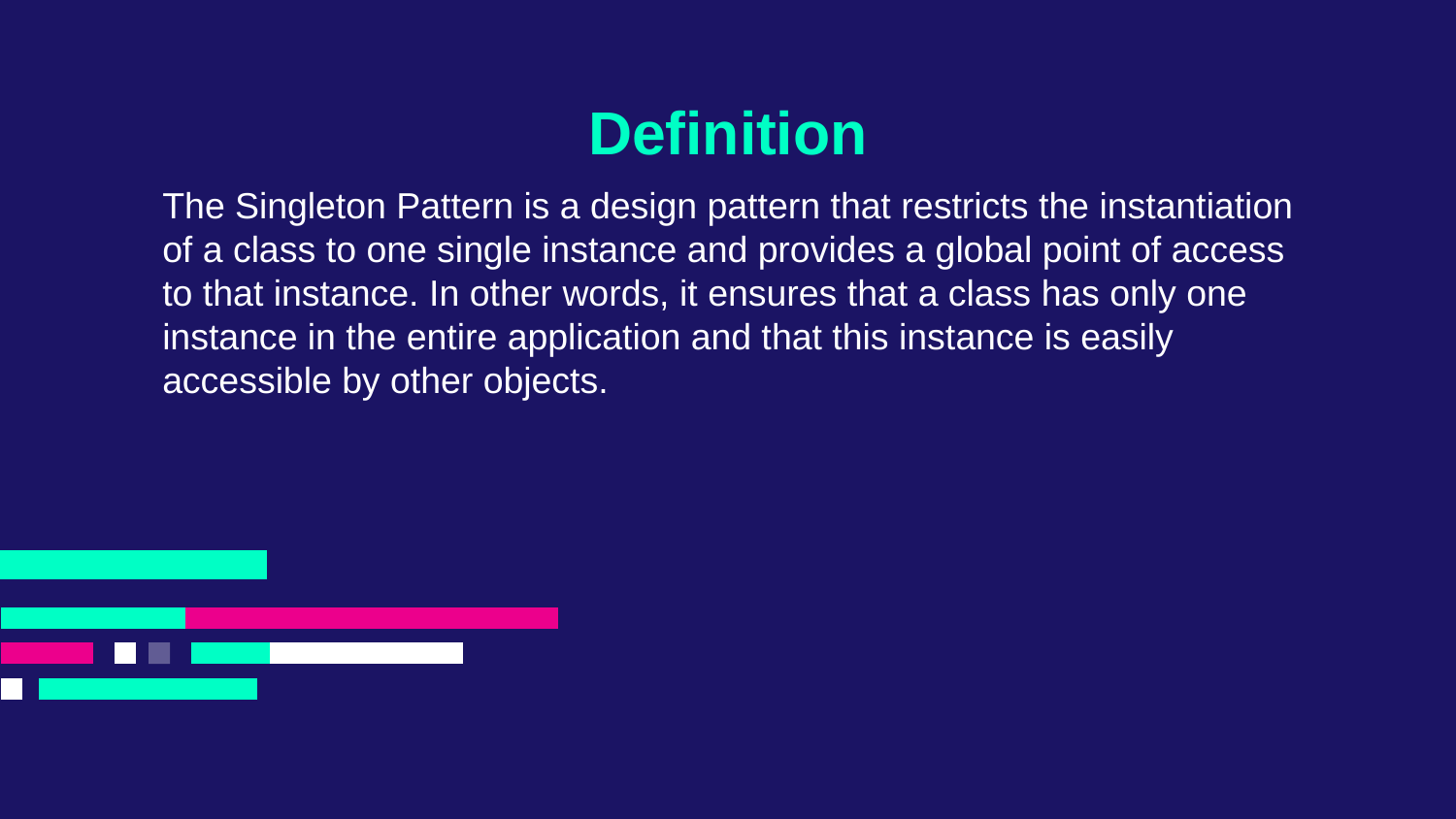

# Definition
The Singleton Pattern is a design pattern that restricts the instantiation of a class to one single instance and provides a global point of access to that instance. In other words, it ensures that a class has only one instance in the entire application and that this instance is easily accessible by other objects.